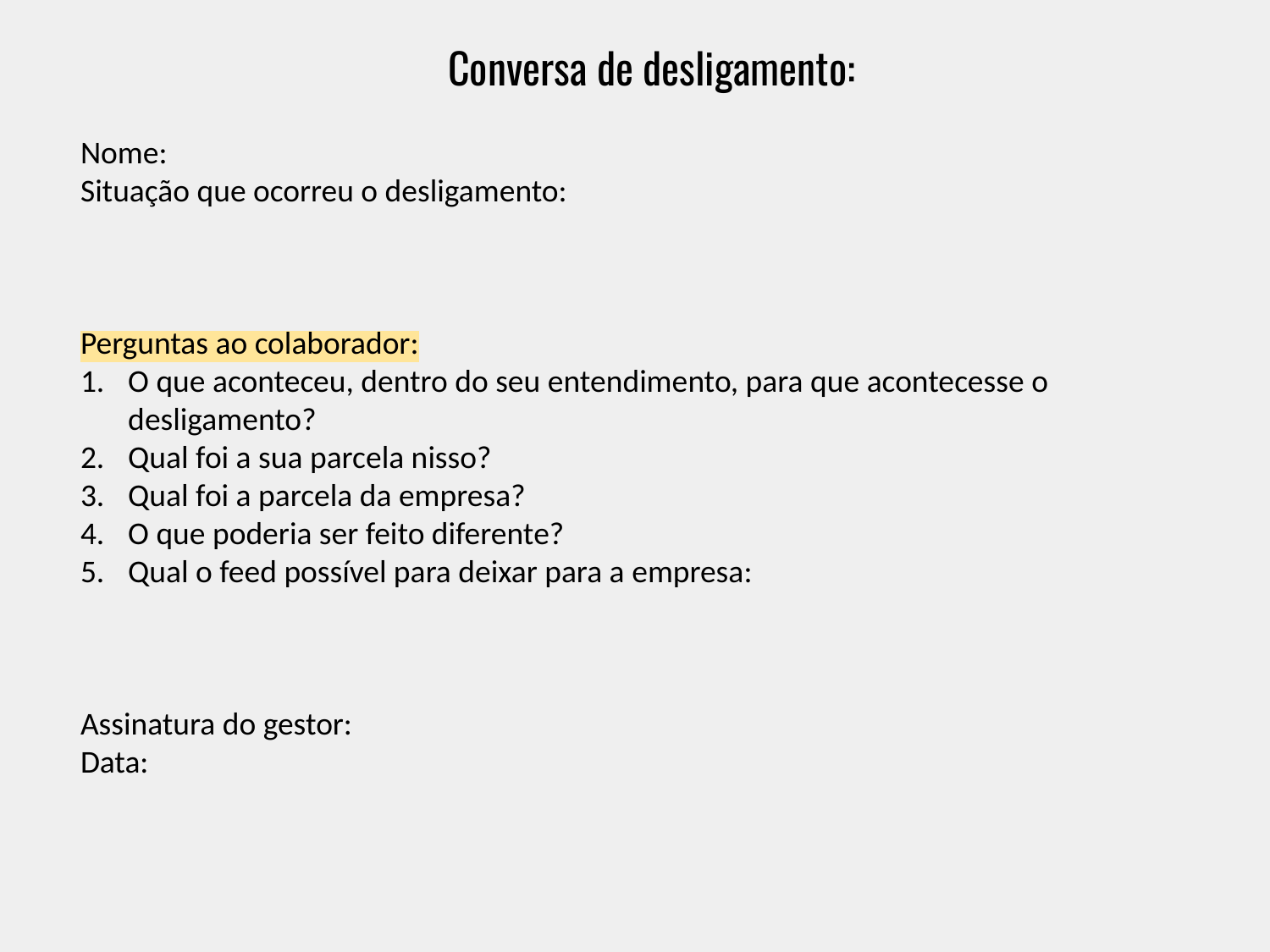

Conversa de desligamento:

Nome:
Situação que ocorreu o desligamento:

Perguntas ao colaborador:
O que aconteceu, dentro do seu entendimento, para que acontecesse o desligamento?
Qual foi a sua parcela nisso?
Qual foi a parcela da empresa?
O que poderia ser feito diferente?
Qual o feed possível para deixar para a empresa:

Assinatura do gestor:
Data: